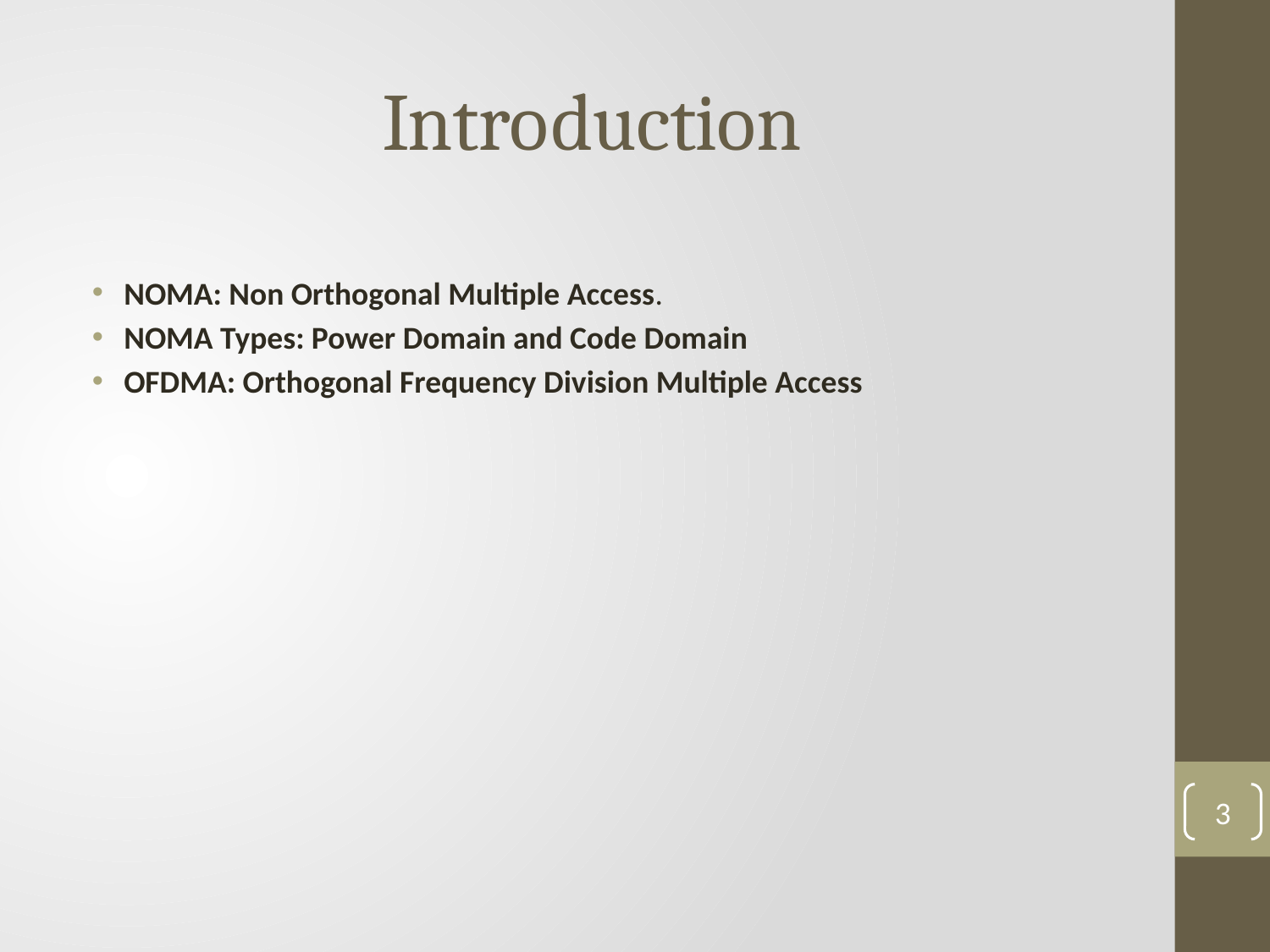

# Introduction

NOMA: Non Orthogonal Multiple Access.
NOMA Types: Power Domain and Code Domain
OFDMA: Orthogonal Frequency Division Multiple Access
3